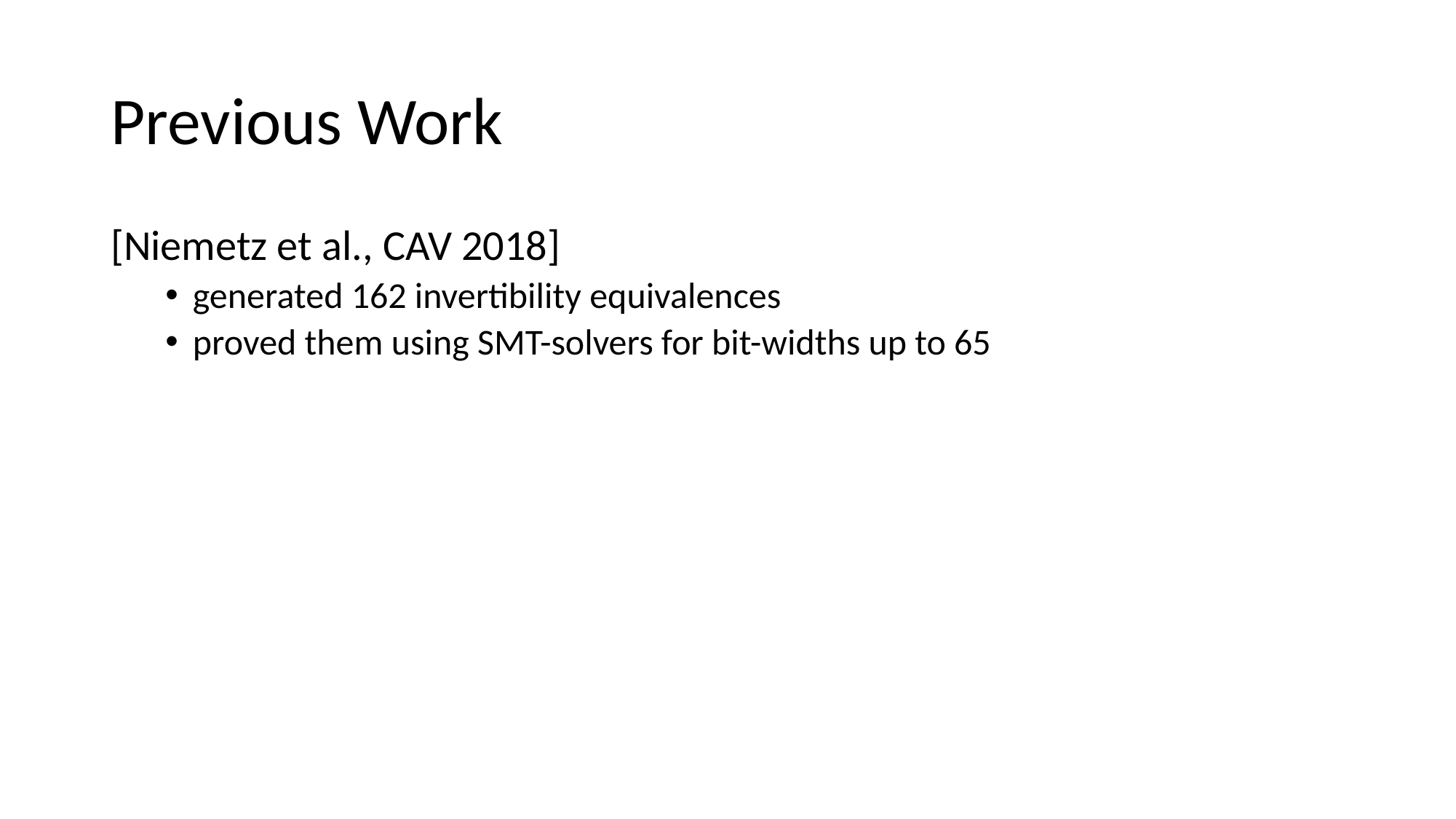

# Previous Work
[Niemetz et al., CAV 2018]
generated 162 invertibility equivalences
proved them using SMT-solvers for bit-widths up to 65